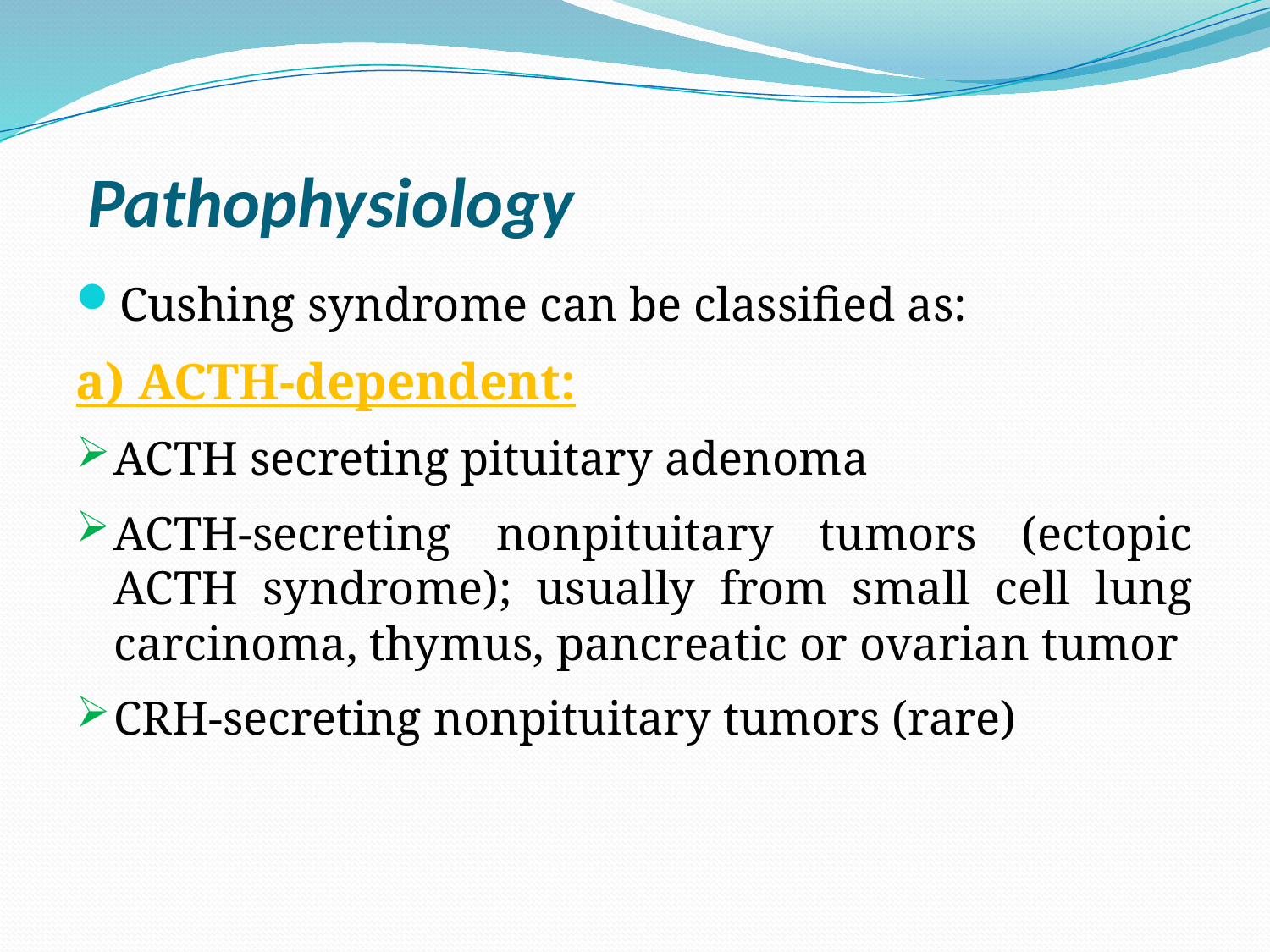

# Pathophysiology
Cushing syndrome can be classified as:
a) ACTH-dependent:
ACTH secreting pituitary adenoma
ACTH-secreting nonpituitary tumors (ectopic ACTH syndrome); usually from small cell lung carcinoma, thymus, pancreatic or ovarian tumor
CRH-secreting nonpituitary tumors (rare)